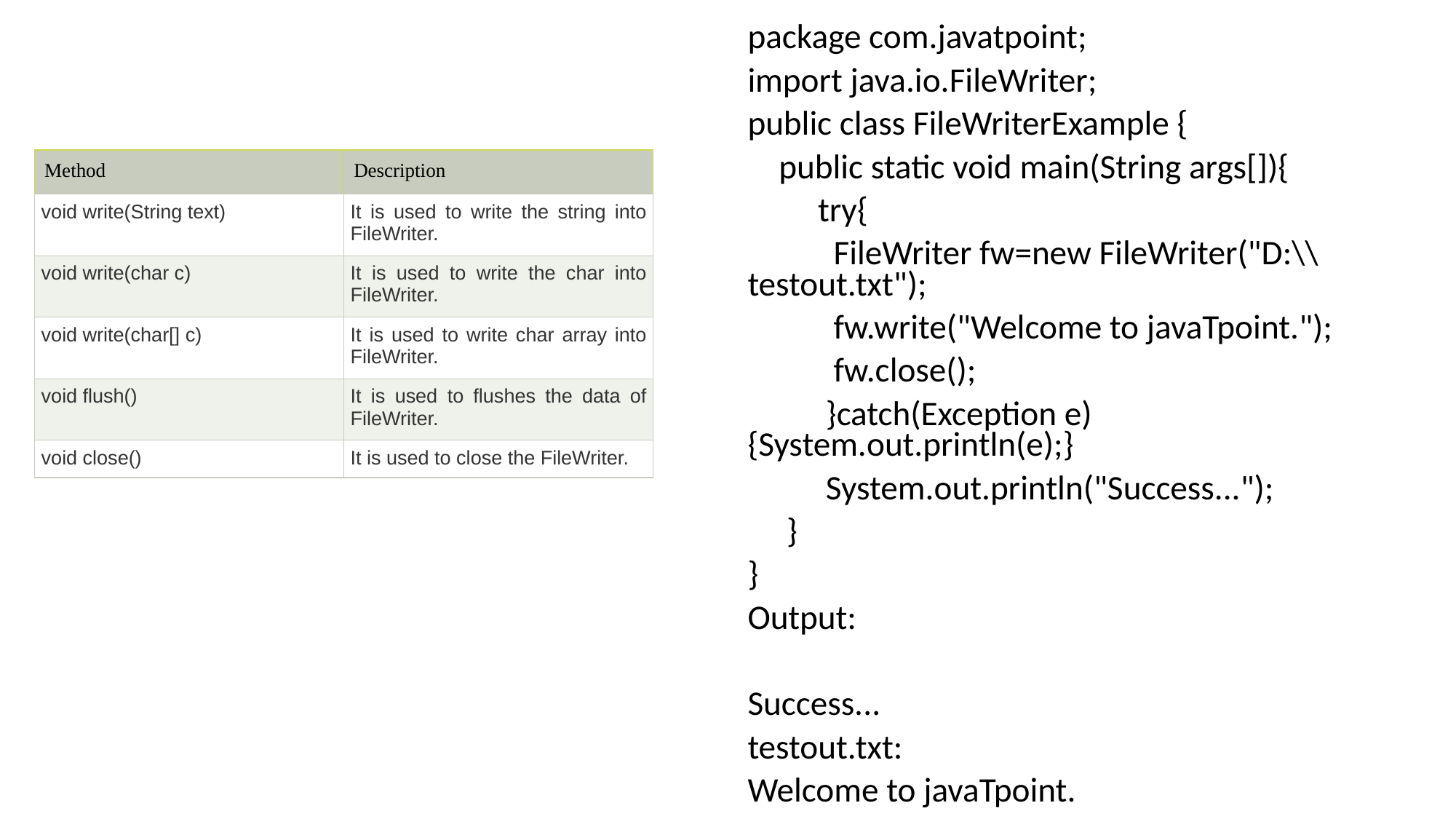

package com.javatpoint;
import java.io.FileWriter;
public class FileWriterExample {
    public static void main(String args[]){
         try{
           FileWriter fw=new FileWriter("D:\\testout.txt");
           fw.write("Welcome to javaTpoint.");
           fw.close();
          }catch(Exception e){System.out.println(e);}
          System.out.println("Success...");
     }
}
Output:

Success...
testout.txt:
Welcome to javaTpoint.
| Method | Description |
| --- | --- |
| void write(String text) | It is used to write the string into FileWriter. |
| void write(char c) | It is used to write the char into FileWriter. |
| void write(char[] c) | It is used to write char array into FileWriter. |
| void flush() | It is used to flushes the data of FileWriter. |
| void close() | It is used to close the FileWriter. |